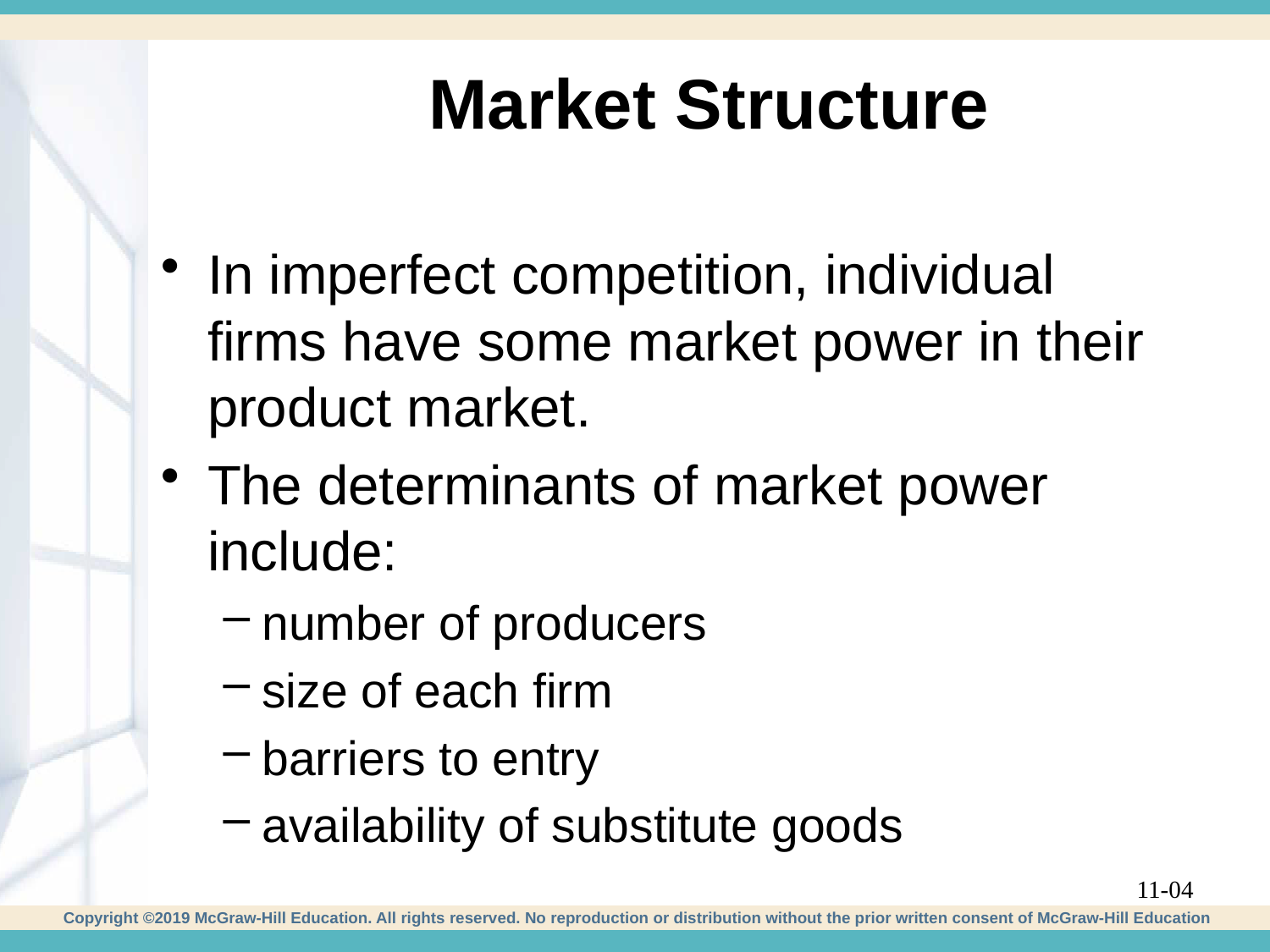

# Market Structure
In imperfect competition, individual firms have some market power in their product market.
The determinants of market power include:
number of producers
size of each firm
barriers to entry
availability of substitute goods
11-04